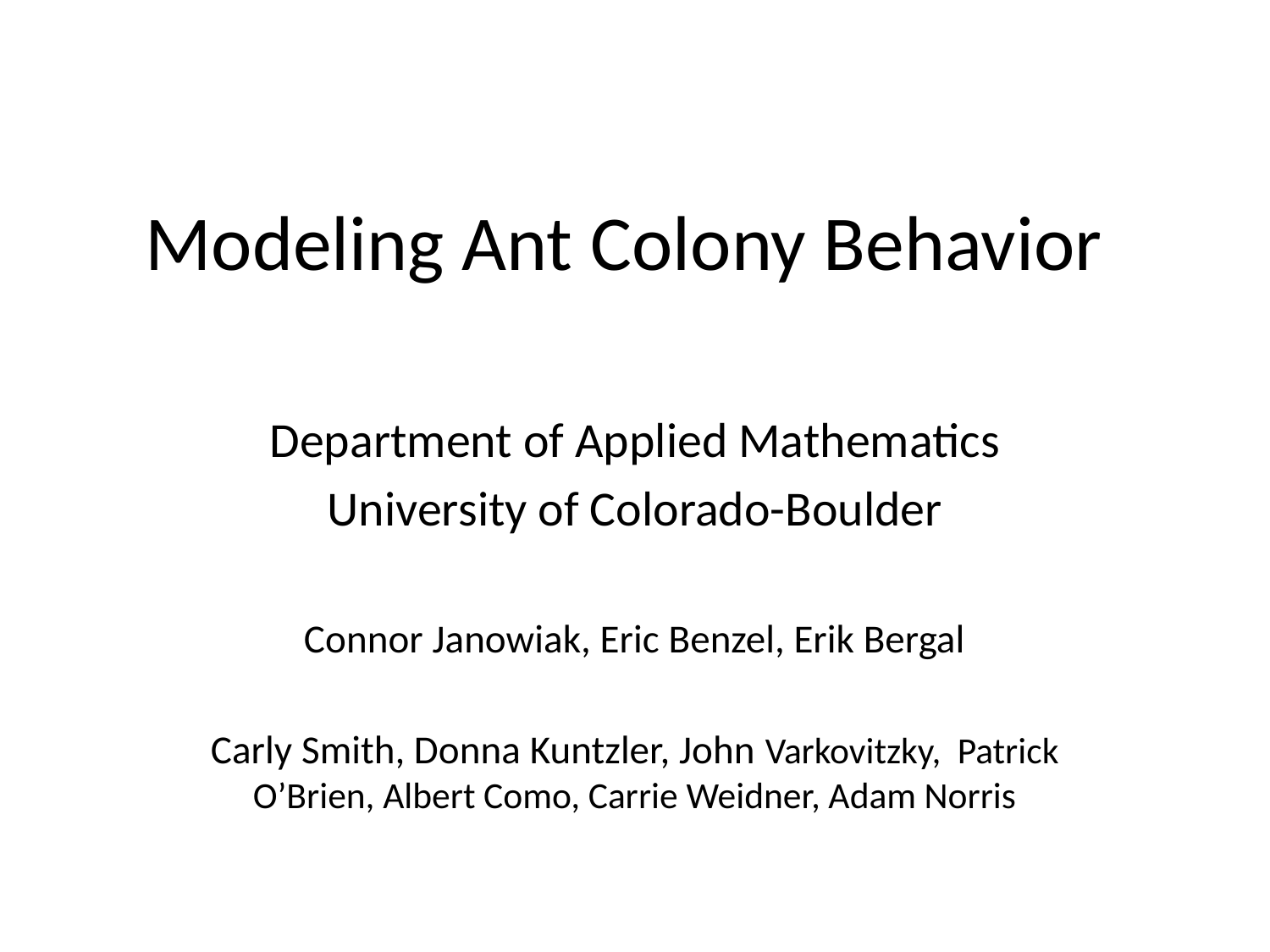

# Modeling Ant Colony Behavior
Department of Applied Mathematics
University of Colorado-Boulder

Connor Janowiak, Eric Benzel, Erik Bergal

Carly Smith, Donna Kuntzler, John Varkovitzky,  Patrick O’Brien, Albert Como, Carrie Weidner, Adam Norris